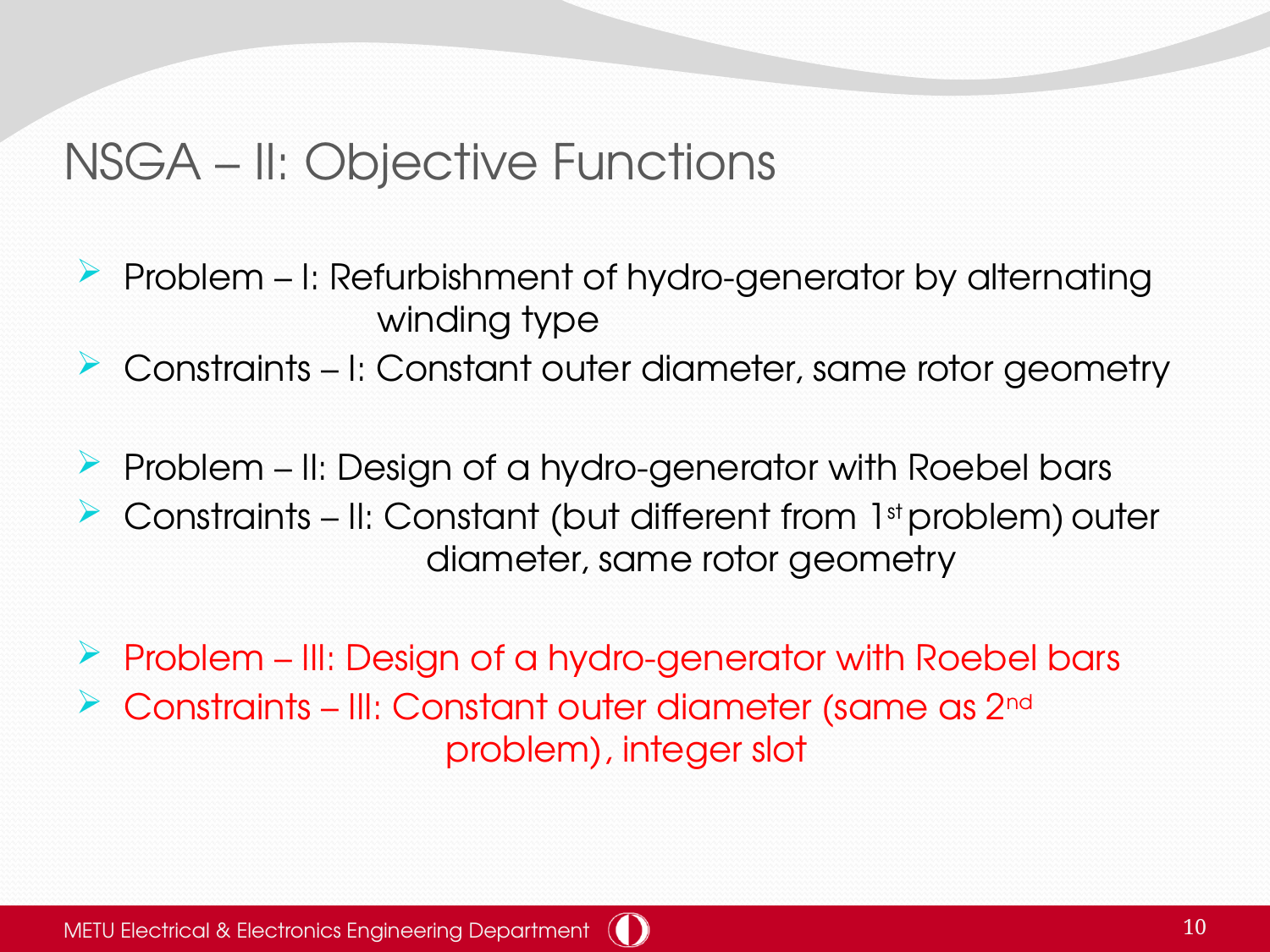

# NSGA – II: Objective Functions

Problem – I: Refurbishment of hydro-generator by alternating 	             winding type
Constraints – I: Constant outer diameter, same rotor geometry

Problem – II: Design of a hydro-generator with Roebel bars
Constraints – II: Constant (but different from 1st problem) outer 		     diameter, same rotor geometry

Problem – III: Design of a hydro-generator with Roebel bars
Constraints – III: Constant outer diameter (same as 2nd 			       problem), integer slot

METU Electrical & Electronics Engineering Department
10